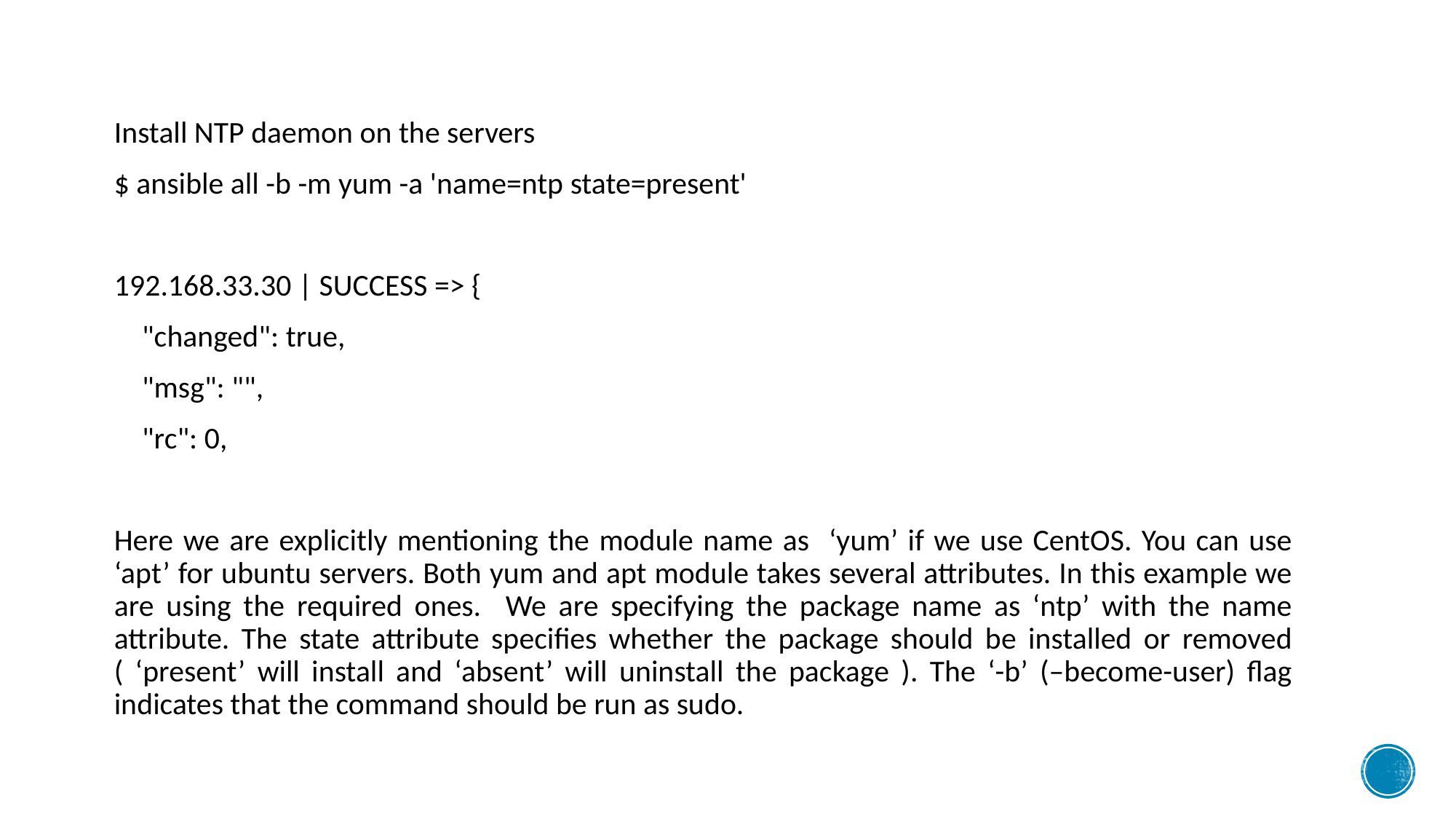

#
Install NTP daemon on the servers
$ ansible all -b -m yum -a 'name=ntp state=present'

192.168.33.30 | SUCCESS => {
    "changed": true,
    "msg": "",
    "rc": 0,

Here we are explicitly mentioning the module name as  ‘yum’ if we use CentOS. You can use ‘apt’ for ubuntu servers. Both yum and apt module takes several attributes. In this example we are using the required ones.  We are specifying the package name as ‘ntp’ with the name attribute. The state attribute specifies whether the package should be installed or removed ( ‘present’ will install and ‘absent’ will uninstall the package ). The ‘-b’ (–become-user) flag indicates that the command should be run as sudo.